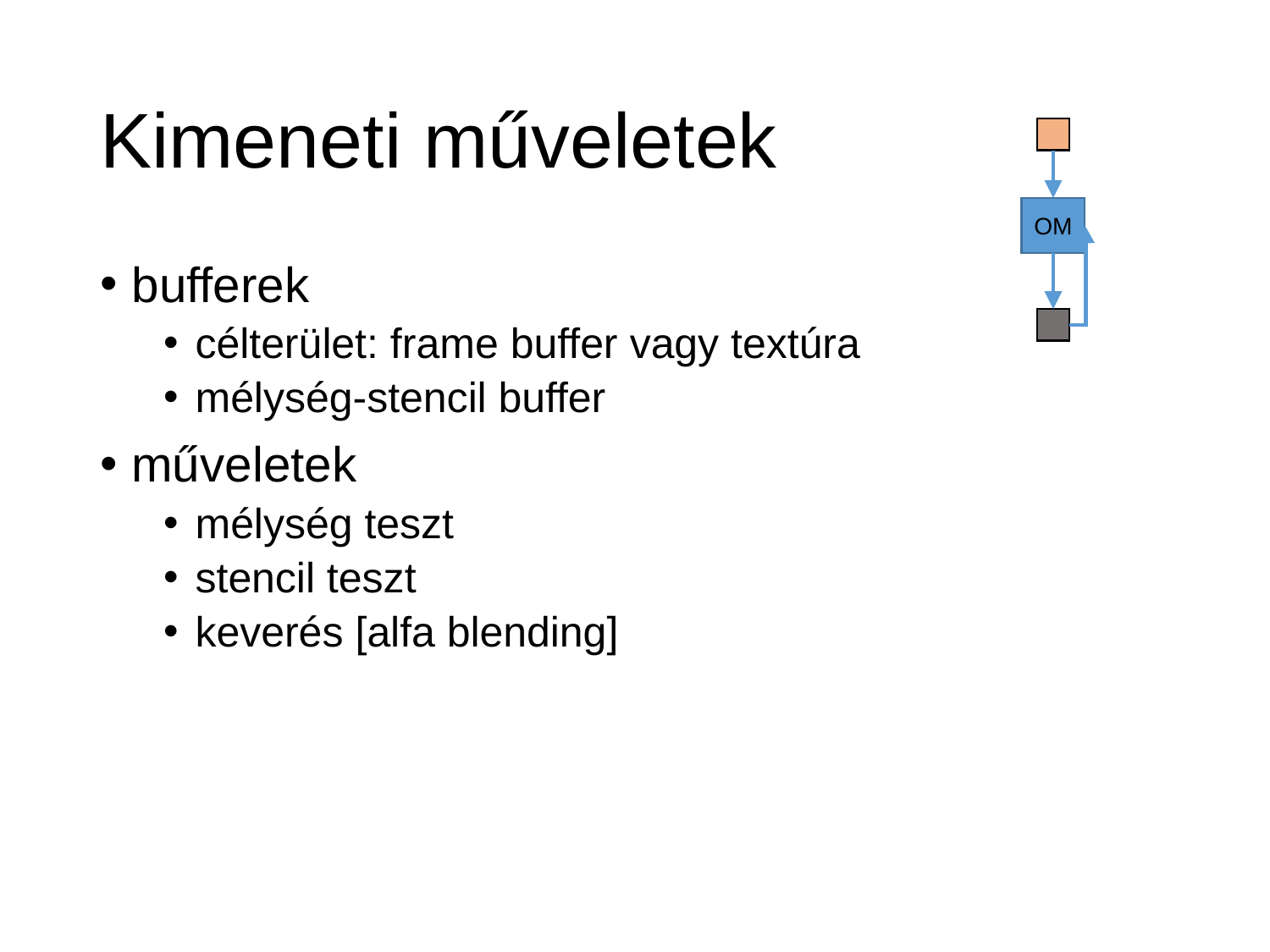

# Kimeneti műveletek

OM
bufferek
célterület: frame buffer vagy textúra
mélység-stencil buffer
műveletek
mélység teszt
stencil teszt
keverés [alfa blending]